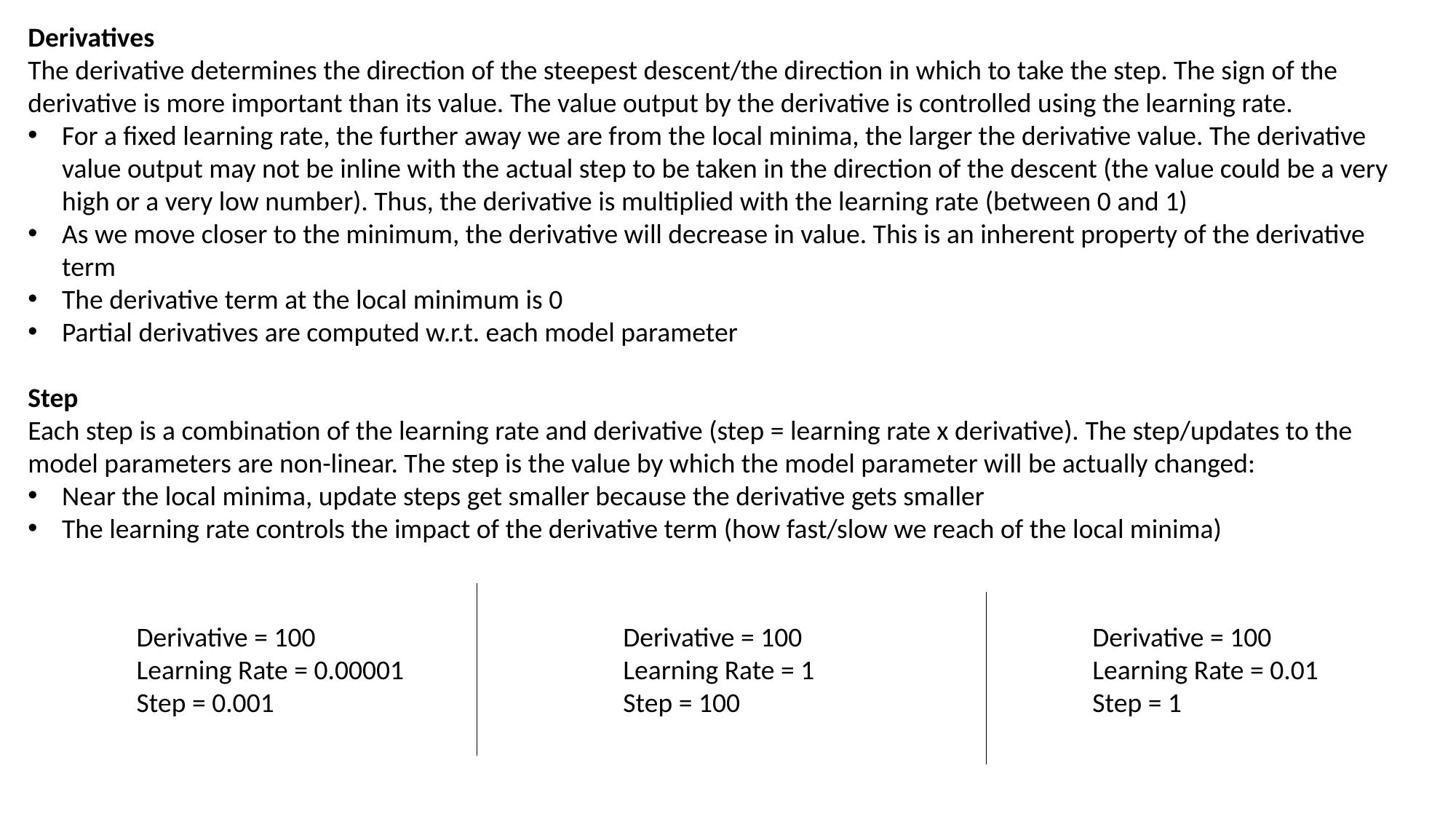

Derivatives
The derivative determines the direction of the steepest descent/the direction in which to take the step. The sign of the derivative is more important than its value. The value output by the derivative is controlled using the learning rate.
For a fixed learning rate, the further away we are from the local minima, the larger the derivative value. The derivative value output may not be inline with the actual step to be taken in the direction of the descent (the value could be a very high or a very low number). Thus, the derivative is multiplied with the learning rate (between 0 and 1)
As we move closer to the minimum, the derivative will decrease in value. This is an inherent property of the derivative term
The derivative term at the local minimum is 0
Partial derivatives are computed w.r.t. each model parameter

Step
Each step is a combination of the learning rate and derivative (step = learning rate x derivative). The step/updates to the model parameters are non-linear. The step is the value by which the model parameter will be actually changed:
Near the local minima, update steps get smaller because the derivative gets smaller
The learning rate controls the impact of the derivative term (how fast/slow we reach of the local minima)
Derivative = 100
Learning Rate = 0.00001
Step = 0.001
Derivative = 100
Learning Rate = 1
Step = 100
Derivative = 100
Learning Rate = 0.01
Step = 1